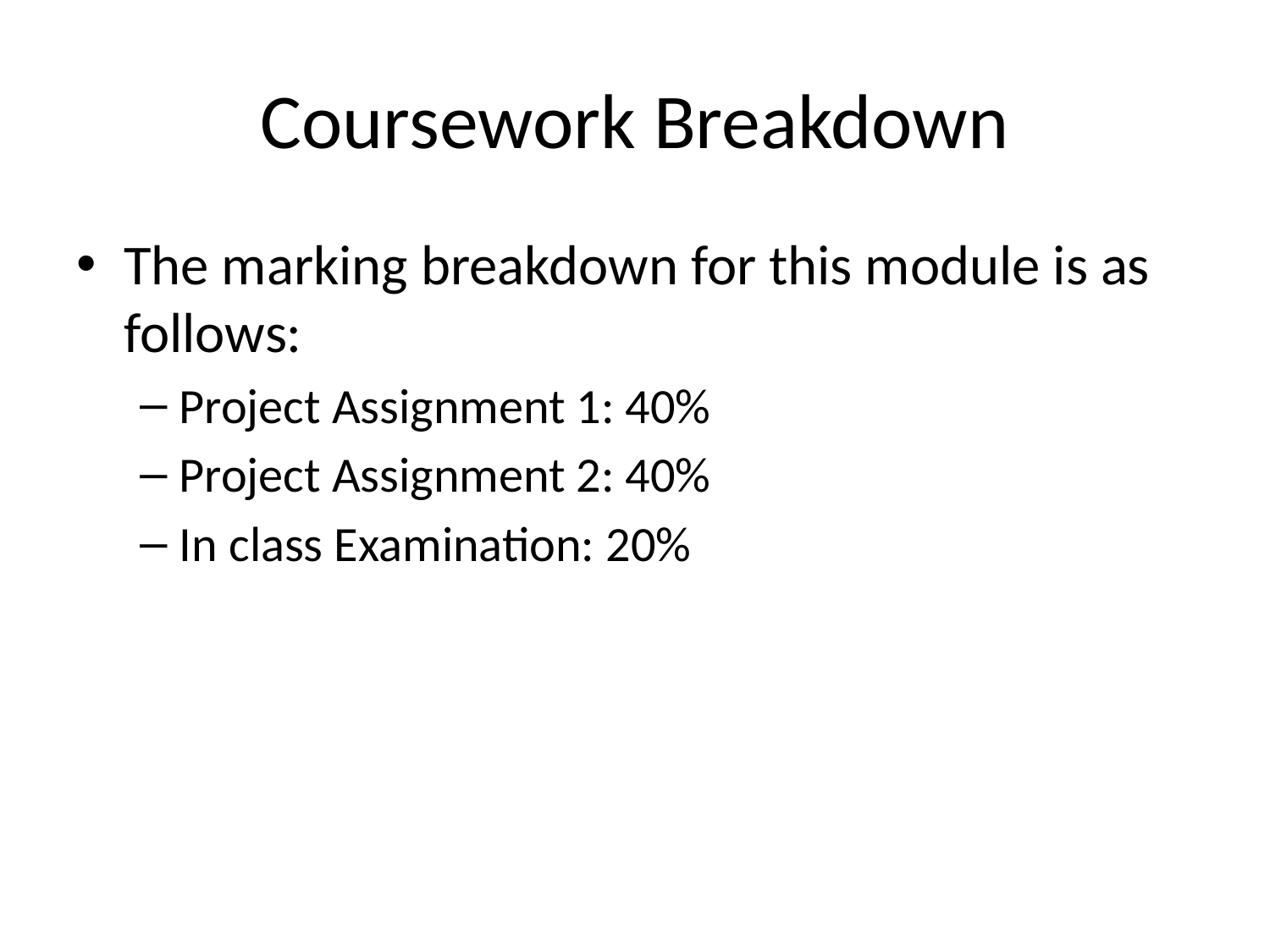

# Coursework Breakdown
The marking breakdown for this module is as follows:
Project Assignment 1: 40%
Project Assignment 2: 40%
In class Examination: 20%